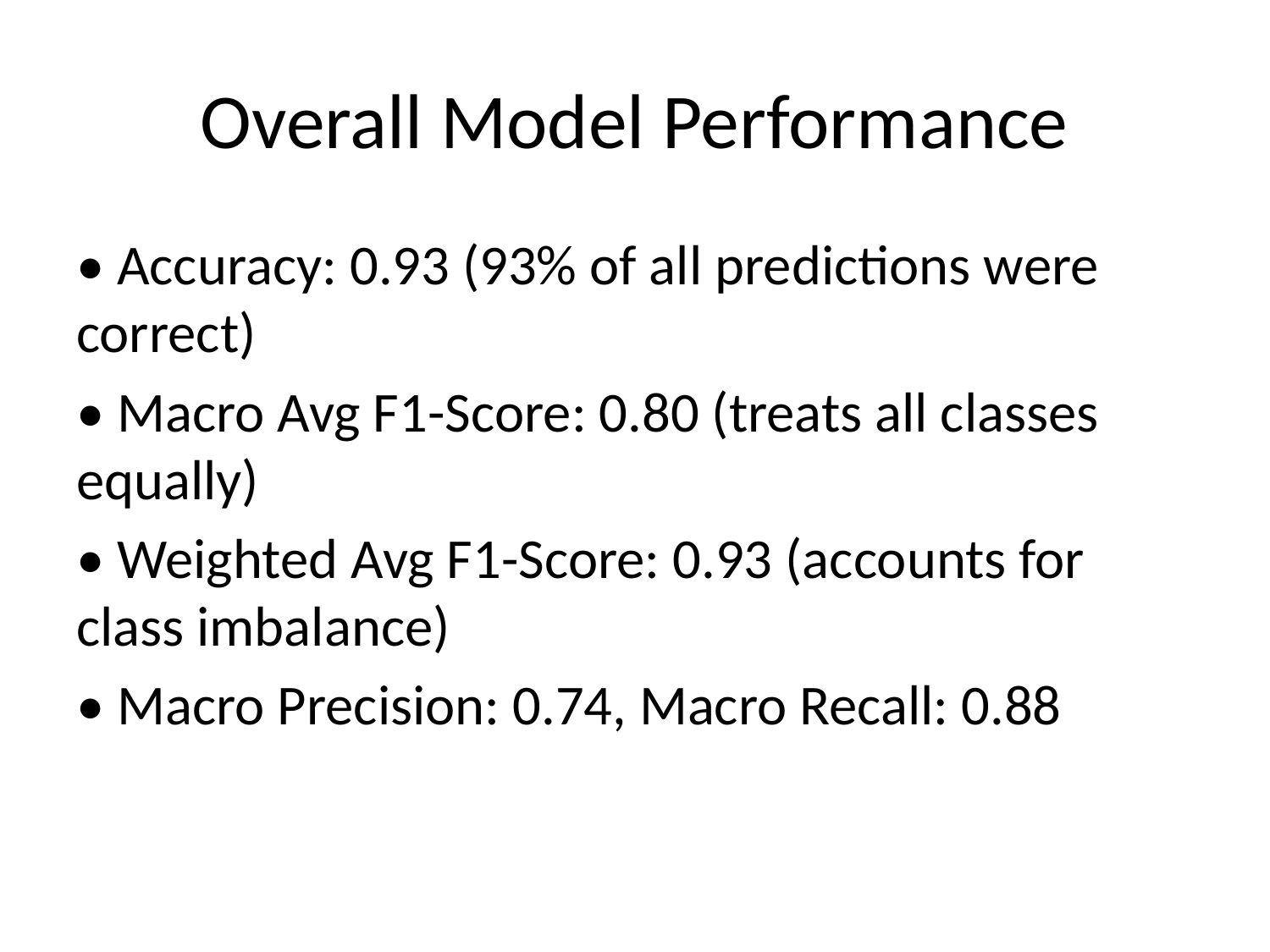

# Overall Model Performance
• Accuracy: 0.93 (93% of all predictions were correct)
• Macro Avg F1-Score: 0.80 (treats all classes equally)
• Weighted Avg F1-Score: 0.93 (accounts for class imbalance)
• Macro Precision: 0.74, Macro Recall: 0.88